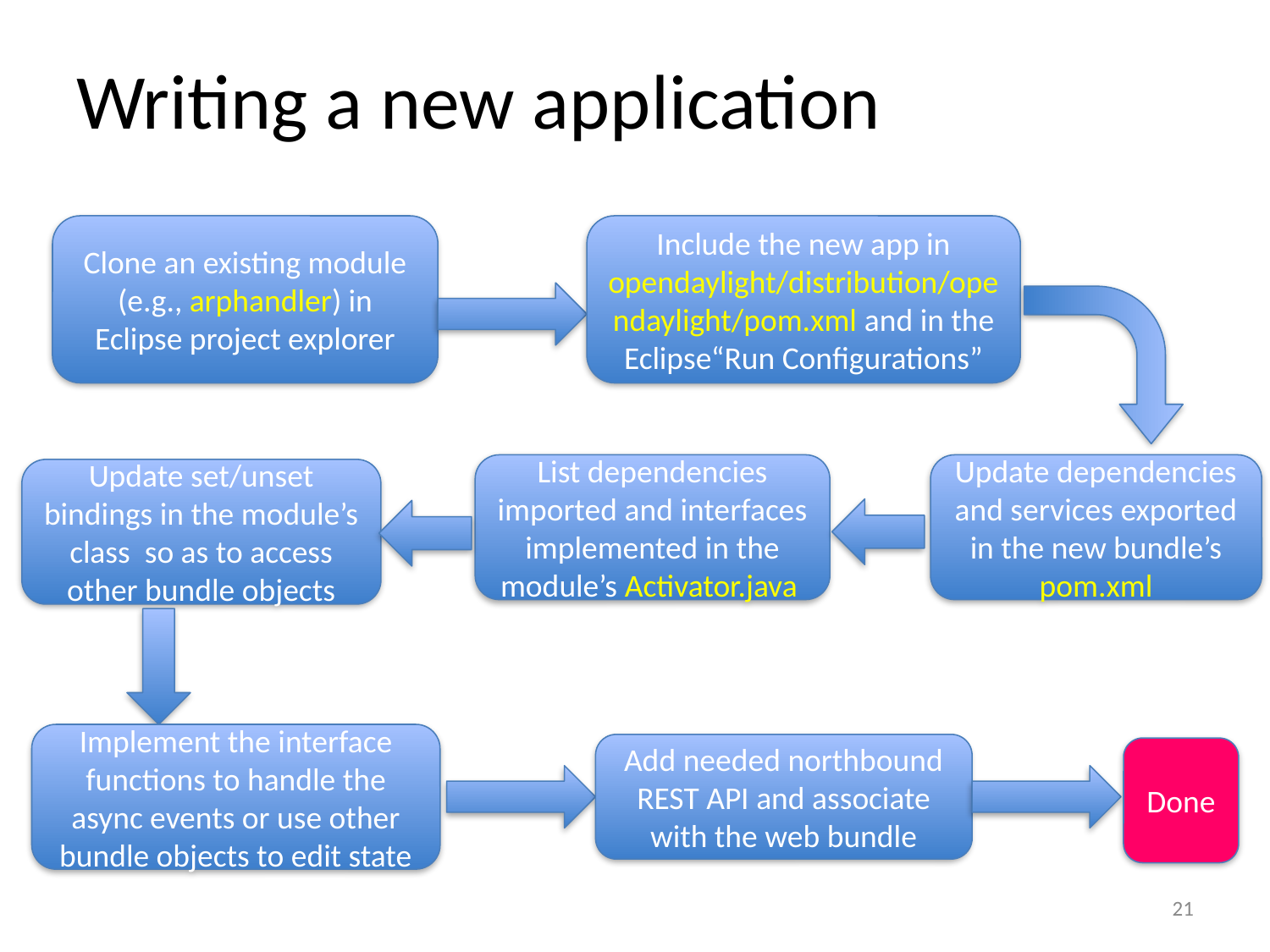

# Writing a new application
Include the new app in opendaylight/distribution/opendaylight/pom.xml and in the Eclipse“Run Configurations”
Clone an existing module (e.g., arphandler) in Eclipse project explorer

List dependencies imported and interfaces implemented in the module’s Activator.java
Update dependencies and services exported in the new bundle’s pom.xml
Update set/unset bindings in the module’s class  so as to access other bundle objects

Implement the interface functions to handle the async events or use other bundle objects to edit state
Add needed northbound REST API and associate with the web bundle
Done

21